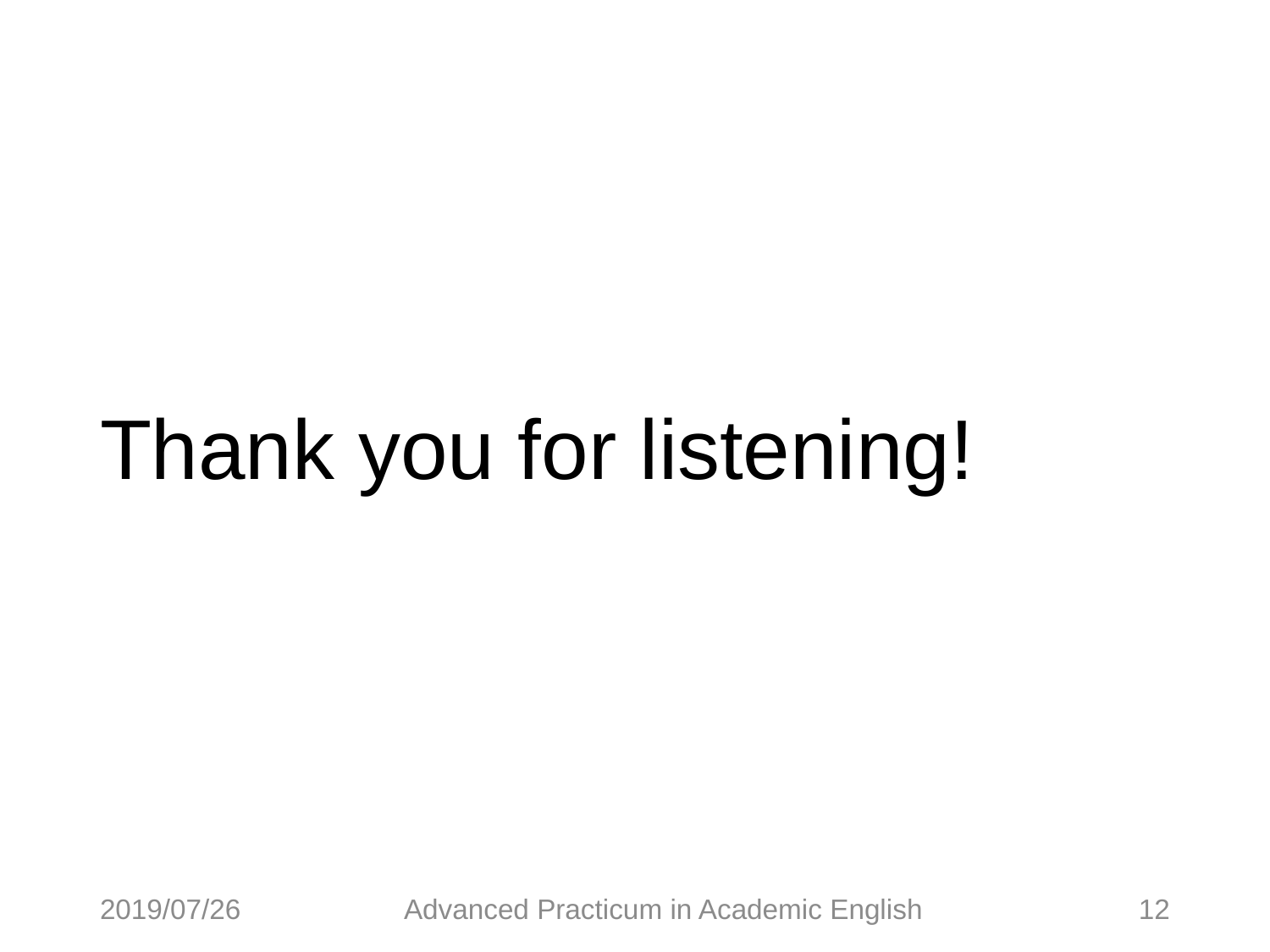

# Thank you for listening!
2019/07/26
Advanced Practicum in Academic English
12